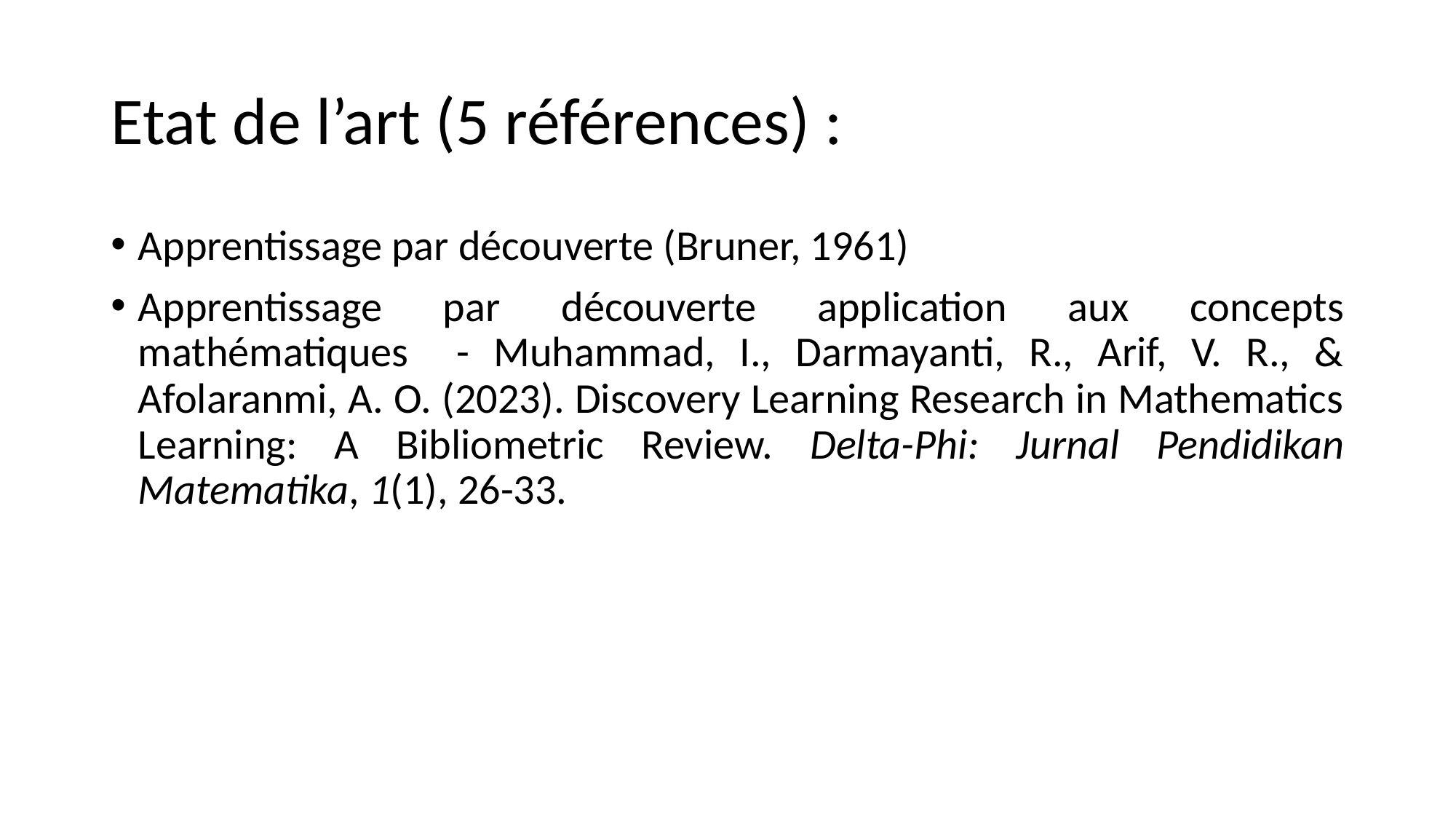

# Etat de l’art (5 références) :
Apprentissage par découverte (Bruner, 1961)
Apprentissage par découverte application aux concepts mathématiques  - Muhammad, I., Darmayanti, R., Arif, V. R., & Afolaranmi, A. O. (2023). Discovery Learning Research in Mathematics Learning: A Bibliometric Review. Delta-Phi: Jurnal Pendidikan Matematika, 1(1), 26-33.